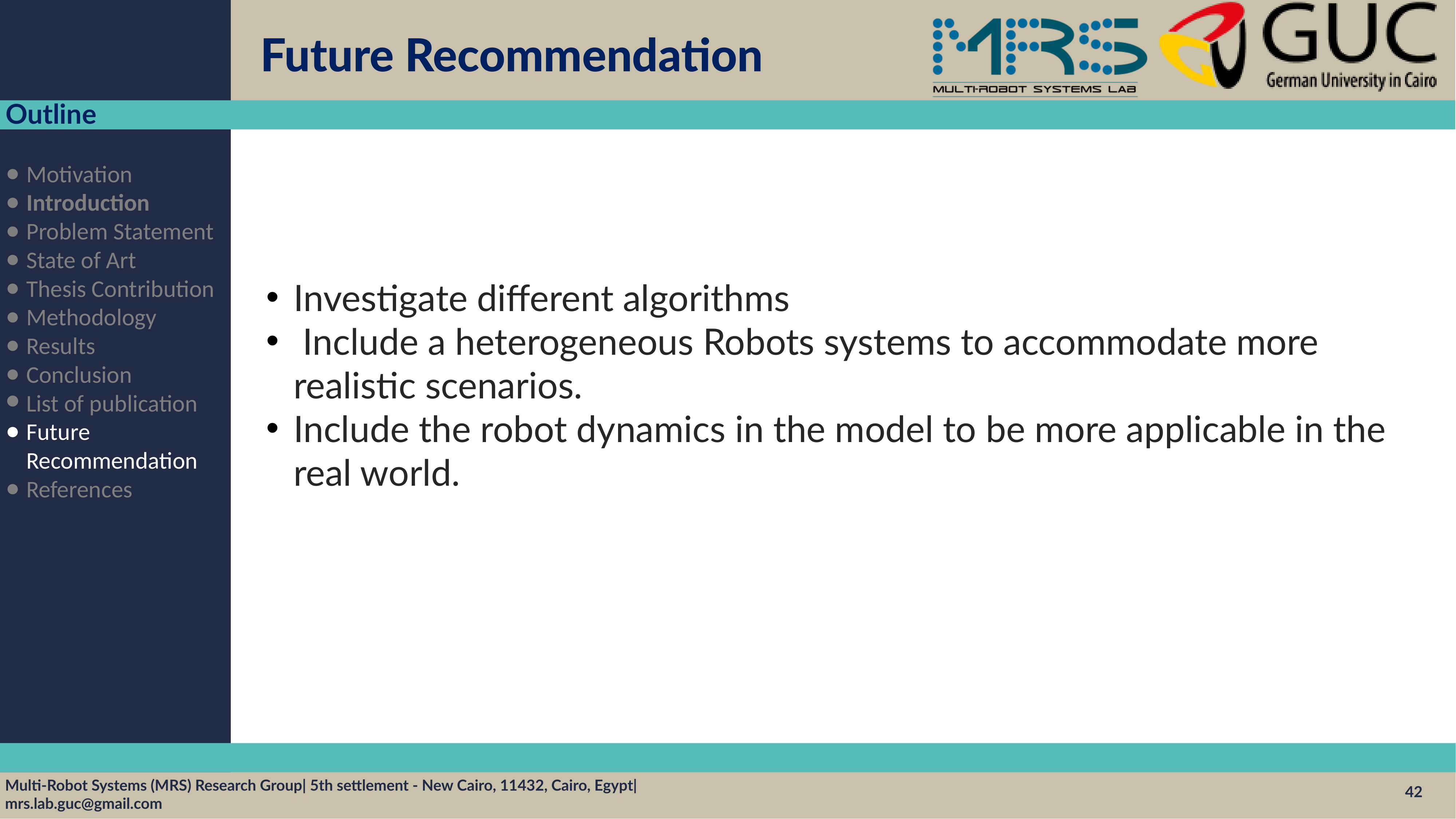

# Future Recommendation
Outline
Motivation
Introduction
Problem Statement
State of Art
Thesis Contribution
Methodology
Results
Conclusion
List of publication
Future Recommendation
References

Investigate different algorithms
 Include a heterogeneous Robots systems to accommodate more realistic scenarios.
Include the robot dynamics in the model to be more applicable in the real world.

42